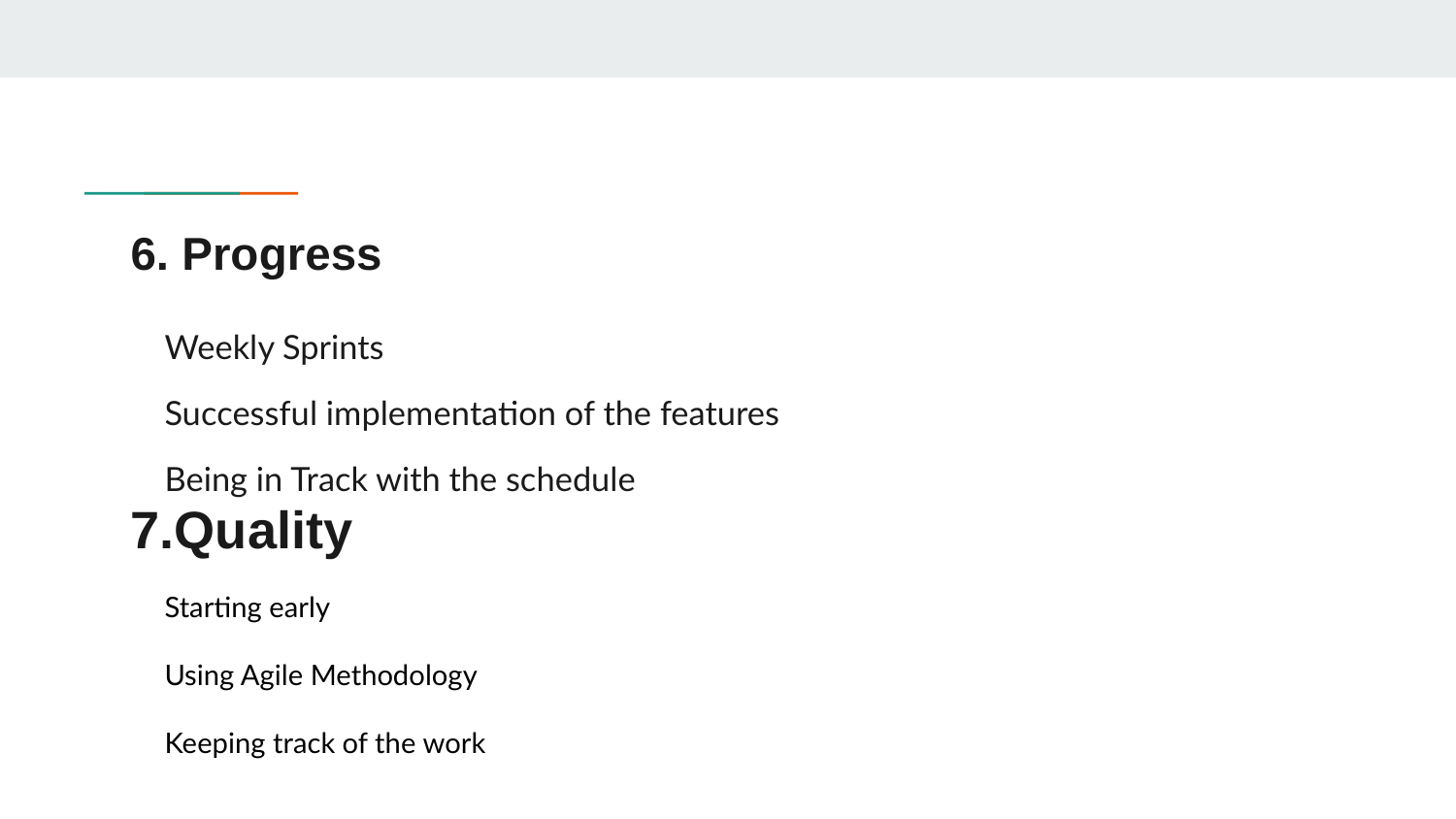

# 6. Progress
Weekly Sprints
Successful implementation of the features
Being in Track with the schedule

7.Quality
Starting early

Using Agile Methodology

Keeping track of the work